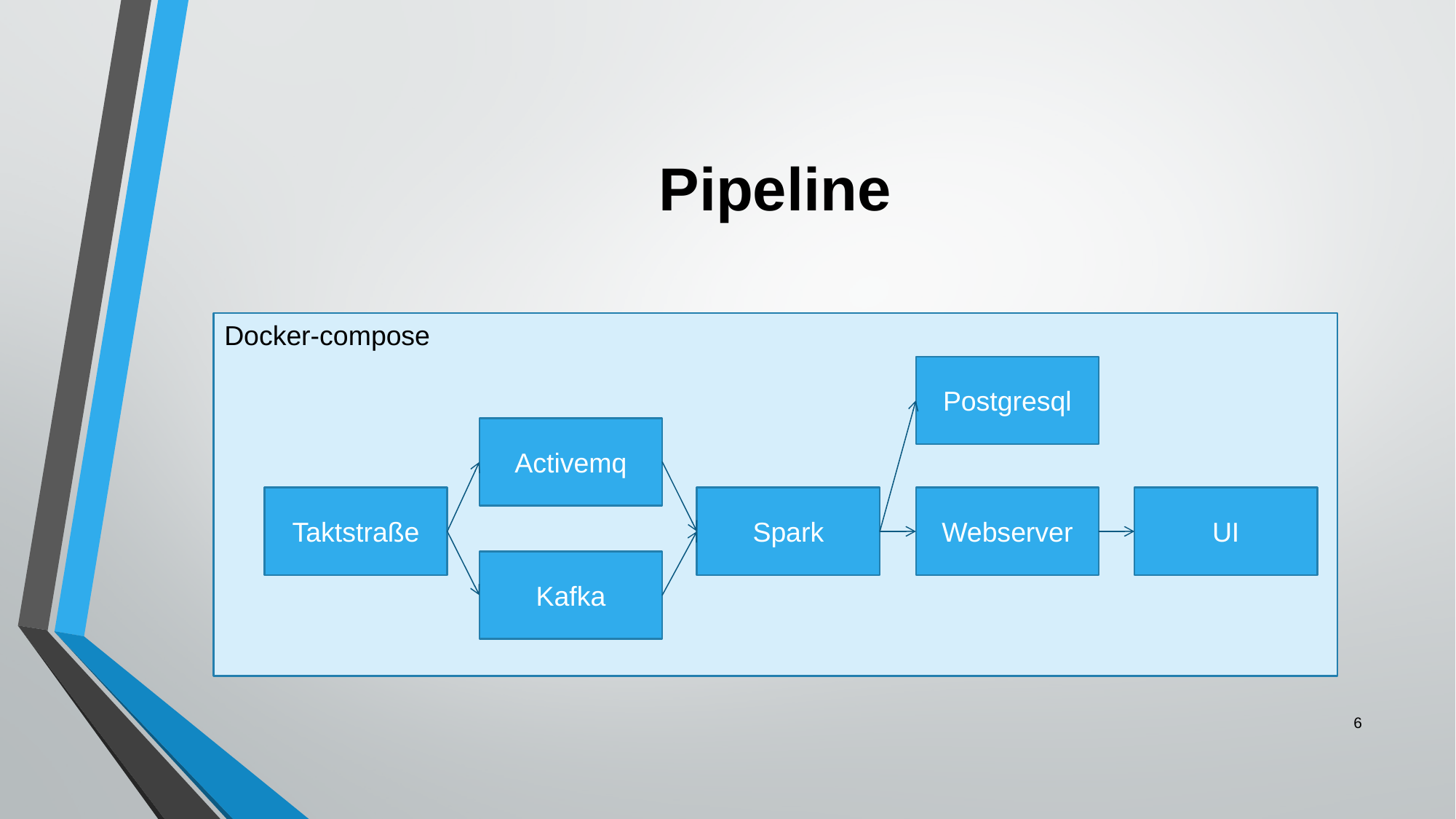

# Pipeline

Docker-compose
Postgresql
Activemq
Taktstraße
Spark
Webserver
UI
Kafka
6